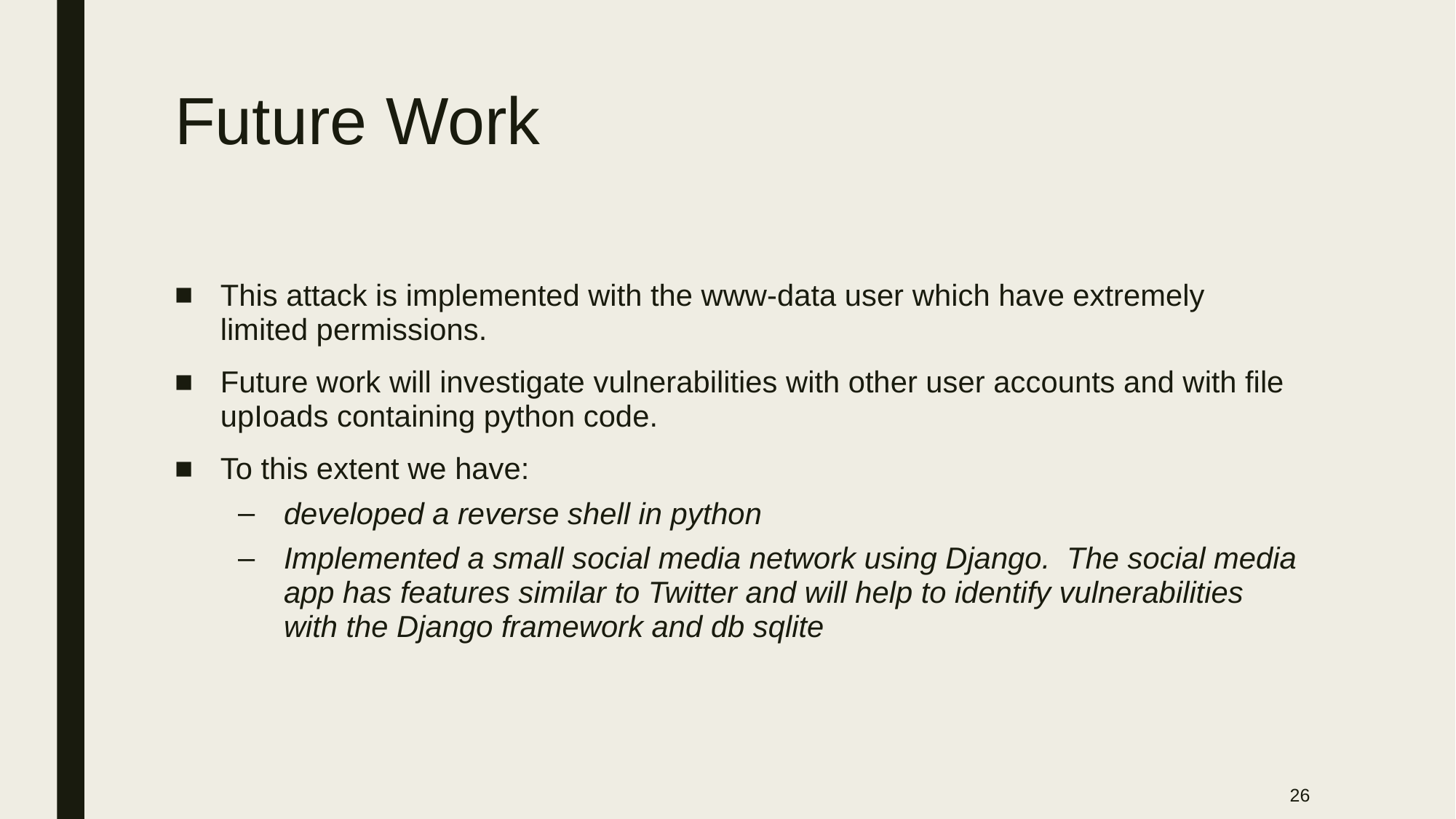

# Future Work
This attack is implemented with the www-data user which have extremely limited permissions.
Future work will investigate vulnerabilities with other user accounts and with file upIoads containing python code.
To this extent we have:
developed a reverse shell in python
Implemented a small social media network using Django.  The social media app has features similar to Twitter and will help to identify vulnerabilities with the Django framework and db sqlite

26